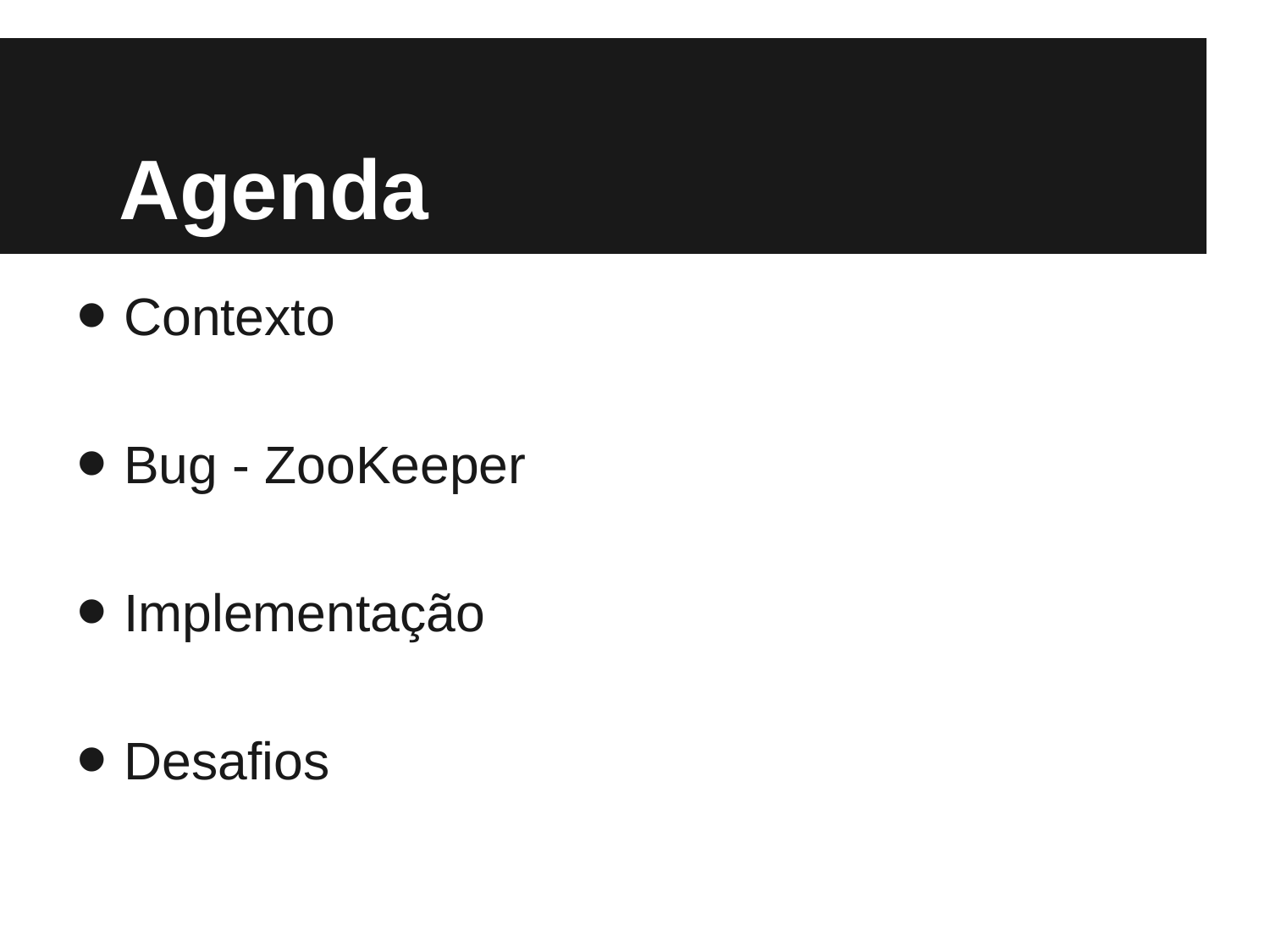

# Agenda
Contexto

Bug - ZooKeeper

Implementação

Desafios